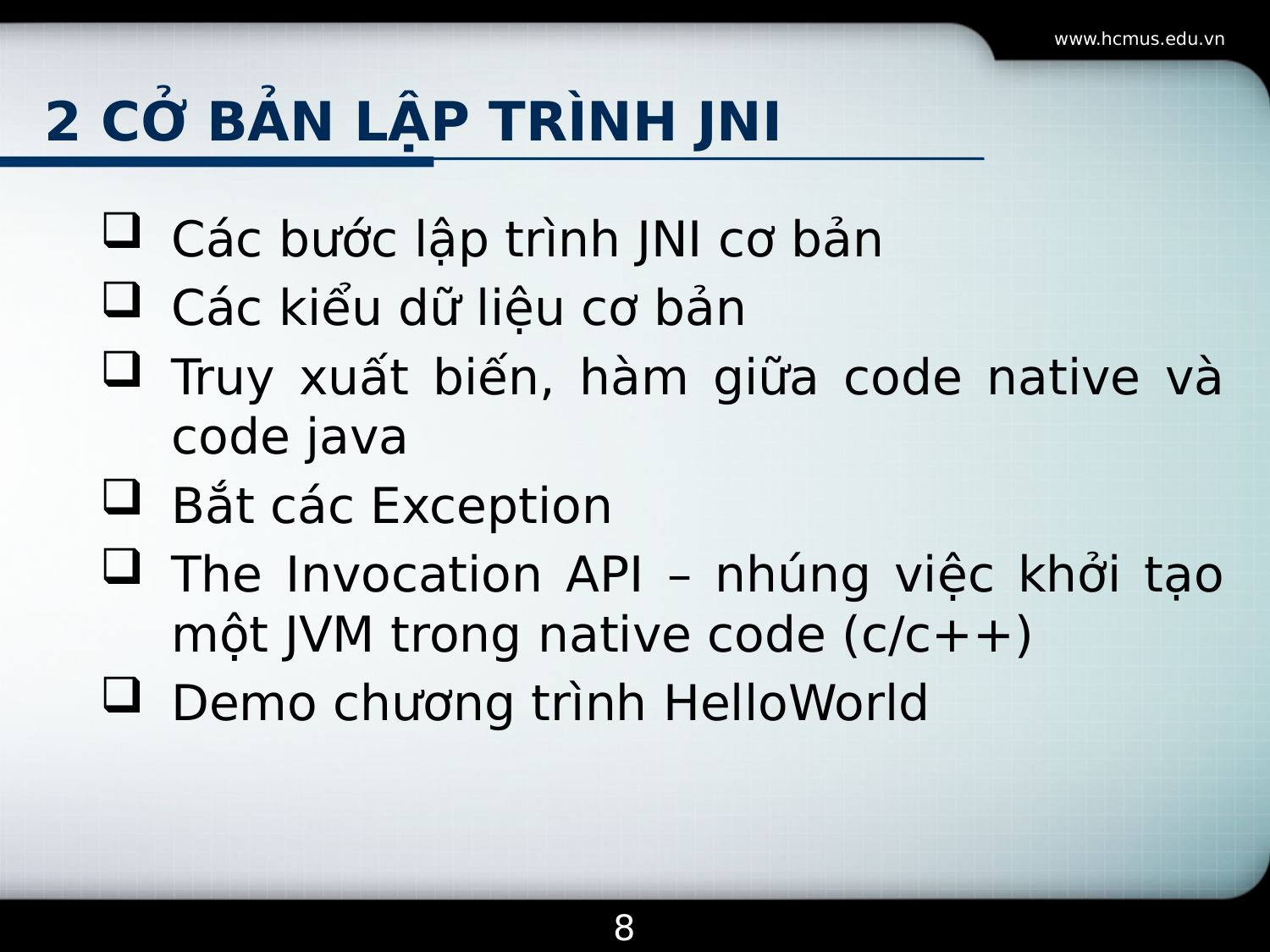

www.hcmus.edu.vn
# 2 cở bản lập trình jni
Các bước lập trình JNI cơ bản
Các kiểu dữ liệu cơ bản
Truy xuất biến, hàm giữa code native và code java
Bắt các Exception
The Invocation API – nhúng việc khởi tạo một JVM trong native code (c/c++)
Demo chương trình HelloWorld

8